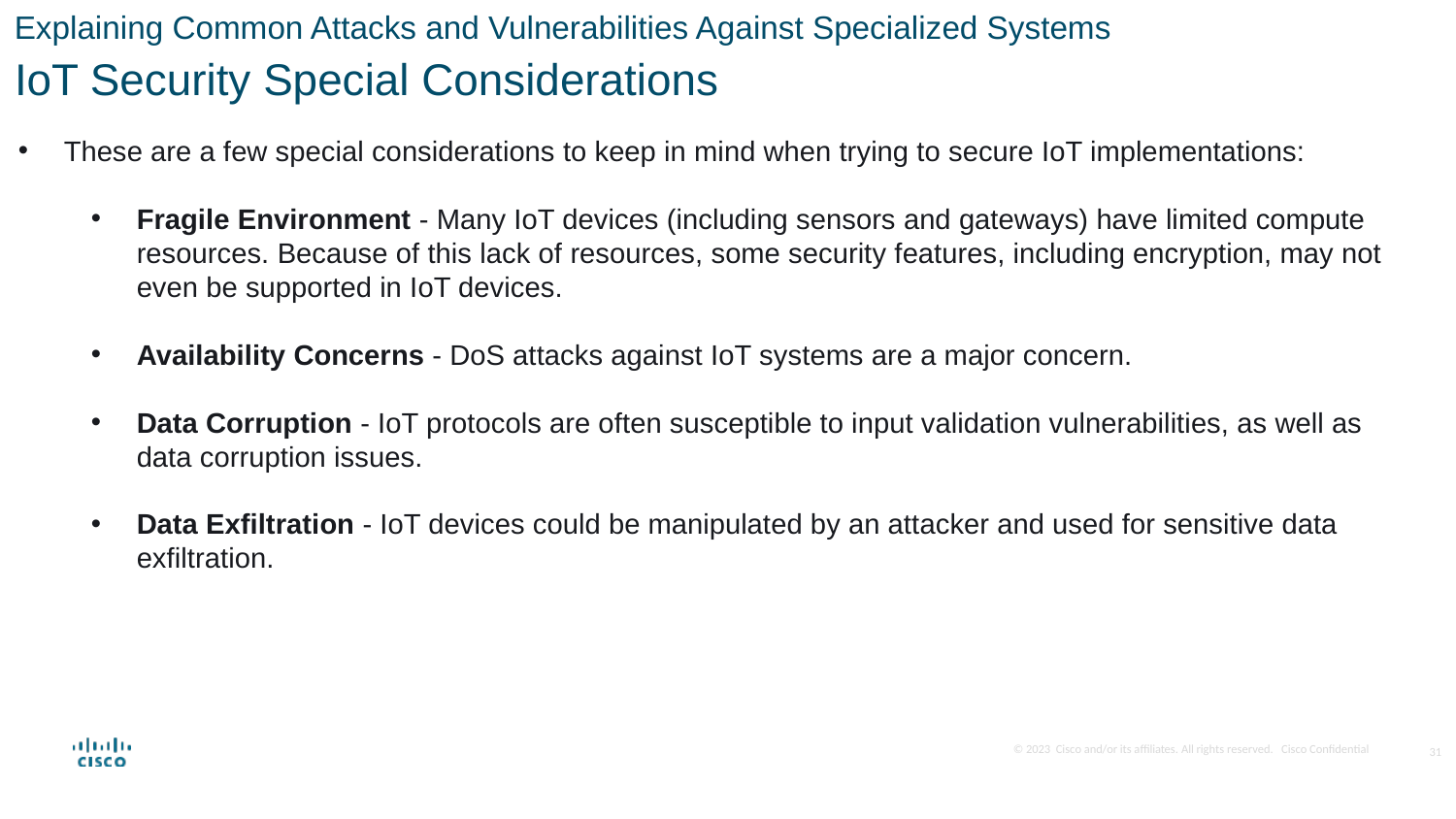

Explaining Common Attacks and Vulnerabilities Against Specialized Systems
IoT Security Special Considerations
These are a few special considerations to keep in mind when trying to secure IoT implementations:

Fragile Environment - Many IoT devices (including sensors and gateways) have limited compute resources. Because of this lack of resources, some security features, including encryption, may not even be supported in IoT devices.

Availability Concerns - DoS attacks against IoT systems are a major concern.

Data Corruption - IoT protocols are often susceptible to input validation vulnerabilities, as well as data corruption issues.

Data Exfiltration - IoT devices could be manipulated by an attacker and used for sensitive data exfiltration.

31